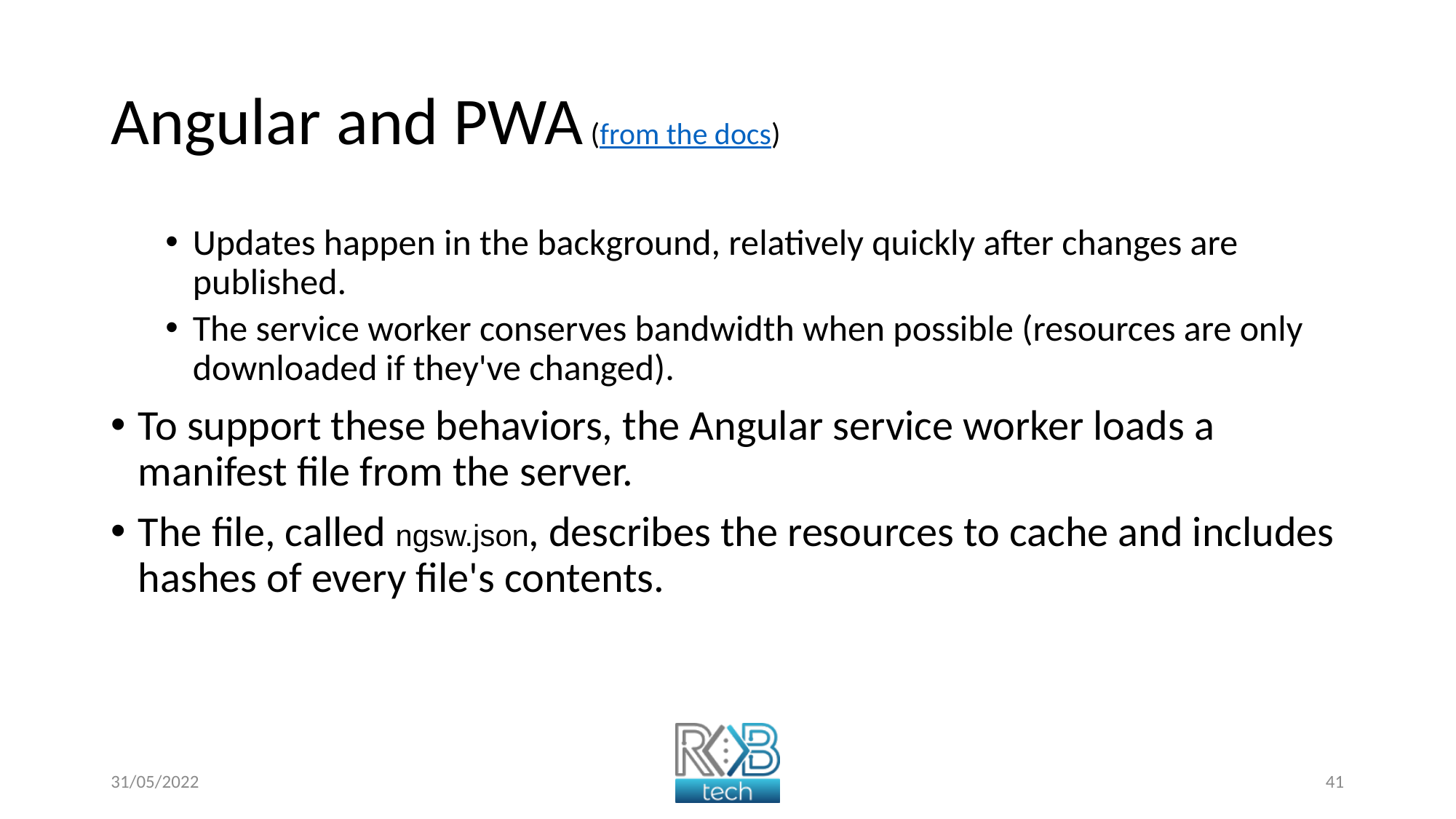

# Angular and PWA (from the docs)
Updates happen in the background, relatively quickly after changes are published.
The service worker conserves bandwidth when possible (resources are only downloaded if they've changed).
To support these behaviors, the Angular service worker loads a manifest file from the server.
The file, called ngsw.json, describes the resources to cache and includes hashes of every file's contents.
31/05/2022
41